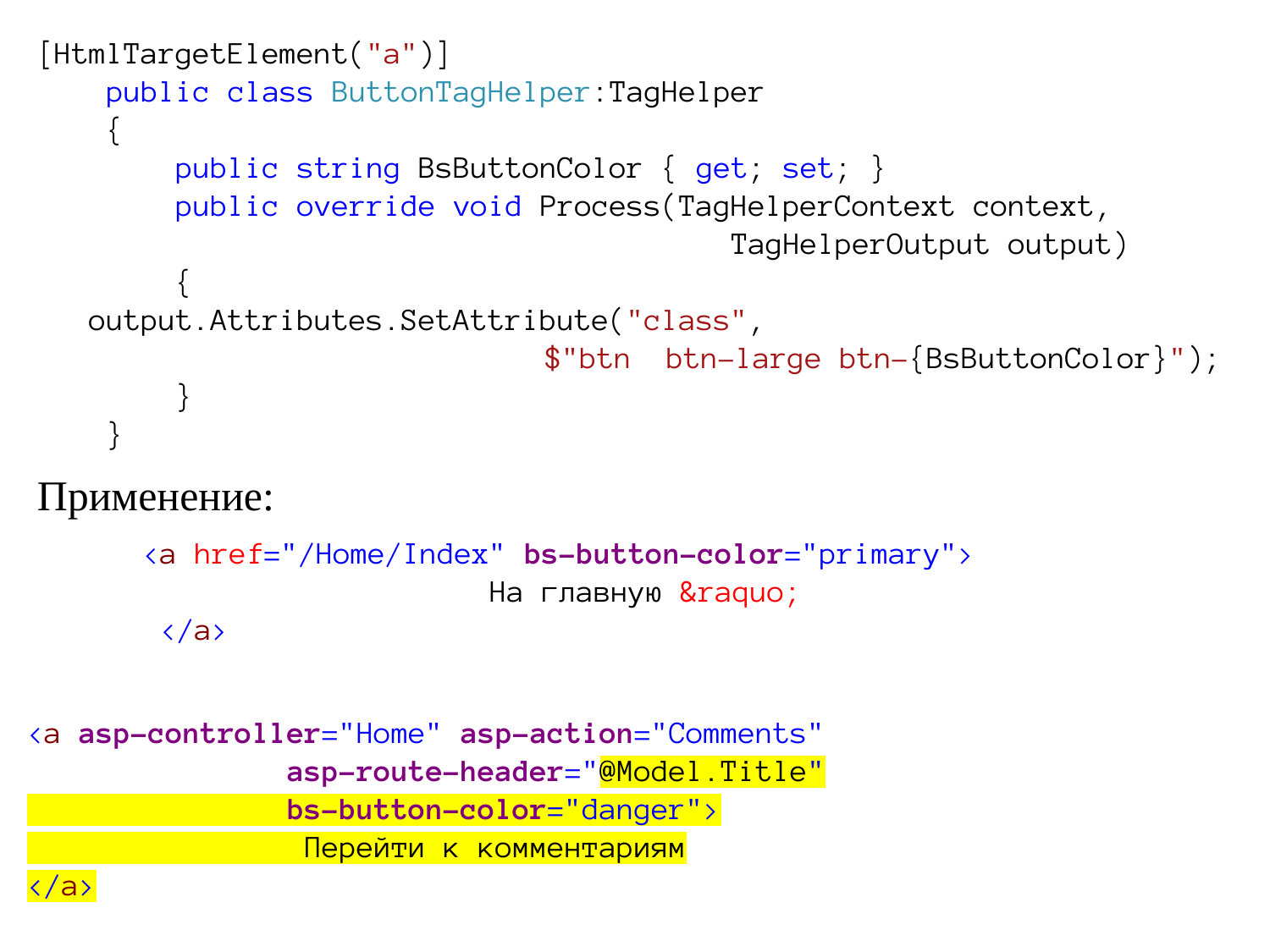

[HtmlTargetElement("a")]
    public class ButtonTagHelper:TagHelper
    {
        public string BsButtonColor { get; set; }
        public override void Process(TagHelperContext context,
                                        TagHelperOutput output)
        {
   output.Attributes.SetAttribute("class",
				$"btn  btn-large btn-{BsButtonColor}");
        }
    }
Применение:
<a href="/Home/Index" bs-button-color="primary">
                    На главную &raquo;
 </a>
<a asp-controller="Home" asp-action="Comments"
               asp-route-header="@Model.Title"
               bs-button-color="danger">
                Перейти к комментариям
</a>